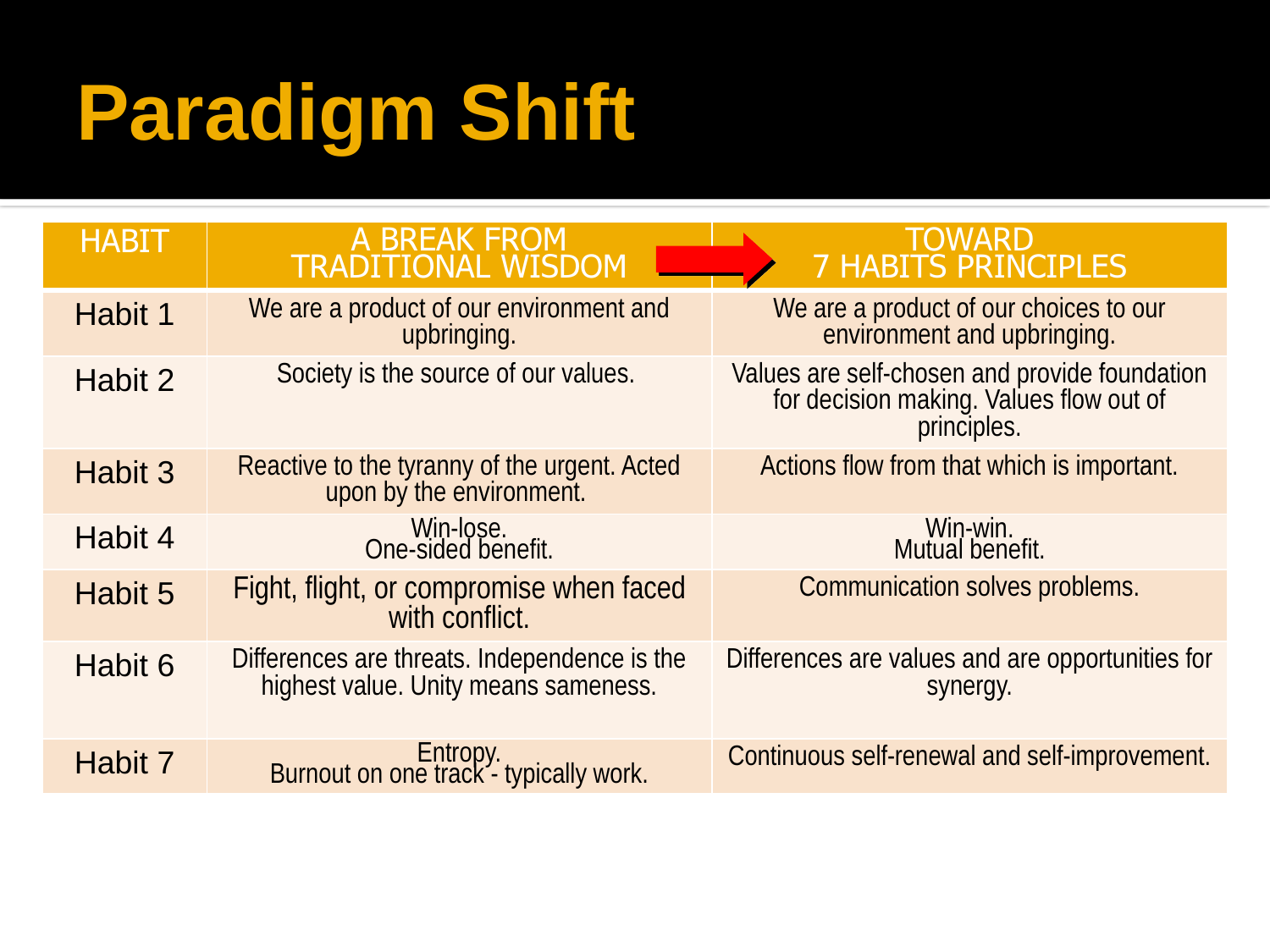

# Paradigm Shift
| HABIT | A BREAK FROM TRADITIONAL WISDOM | TOWARD 7 HABITS PRINCIPLES |
| --- | --- | --- |
| Habit 1 | We are a product of our environment and upbringing. | We are a product of our choices to our environment and upbringing. |
| Habit 2 | Society is the source of our values. | Values are self-chosen and provide foundation for decision making. Values flow out of principles. |
| Habit 3 | Reactive to the tyranny of the urgent. Acted upon by the environment. | Actions flow from that which is important. |
| Habit 4 | Win-lose. One-sided benefit. | Win-win. Mutual benefit. |
| Habit 5 | Fight, flight, or compromise when faced with conflict. | Communication solves problems. |
| Habit 6 | Differences are threats. Independence is the highest value. Unity means sameness. | Differences are values and are opportunities for synergy. |
| Habit 7 | Entropy. Burnout on one track - typically work. | Continuous self-renewal and self-improvement. |